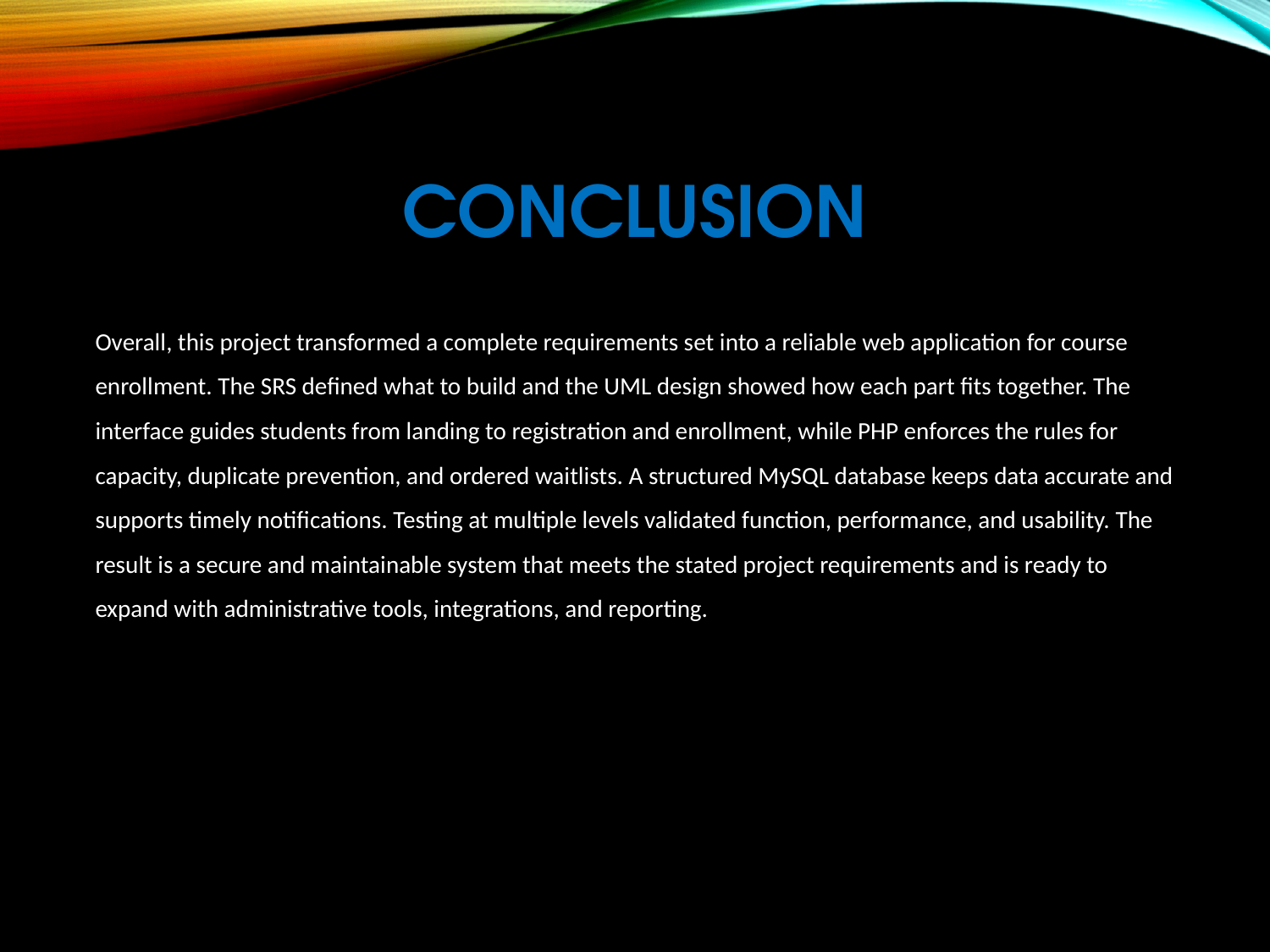

# Conclusion
Overall, this project transformed a complete requirements set into a reliable web application for course enrollment. The SRS defined what to build and the UML design showed how each part fits together. The interface guides students from landing to registration and enrollment, while PHP enforces the rules for capacity, duplicate prevention, and ordered waitlists. A structured MySQL database keeps data accurate and supports timely notifications. Testing at multiple levels validated function, performance, and usability. The result is a secure and maintainable system that meets the stated project requirements and is ready to expand with administrative tools, integrations, and reporting.